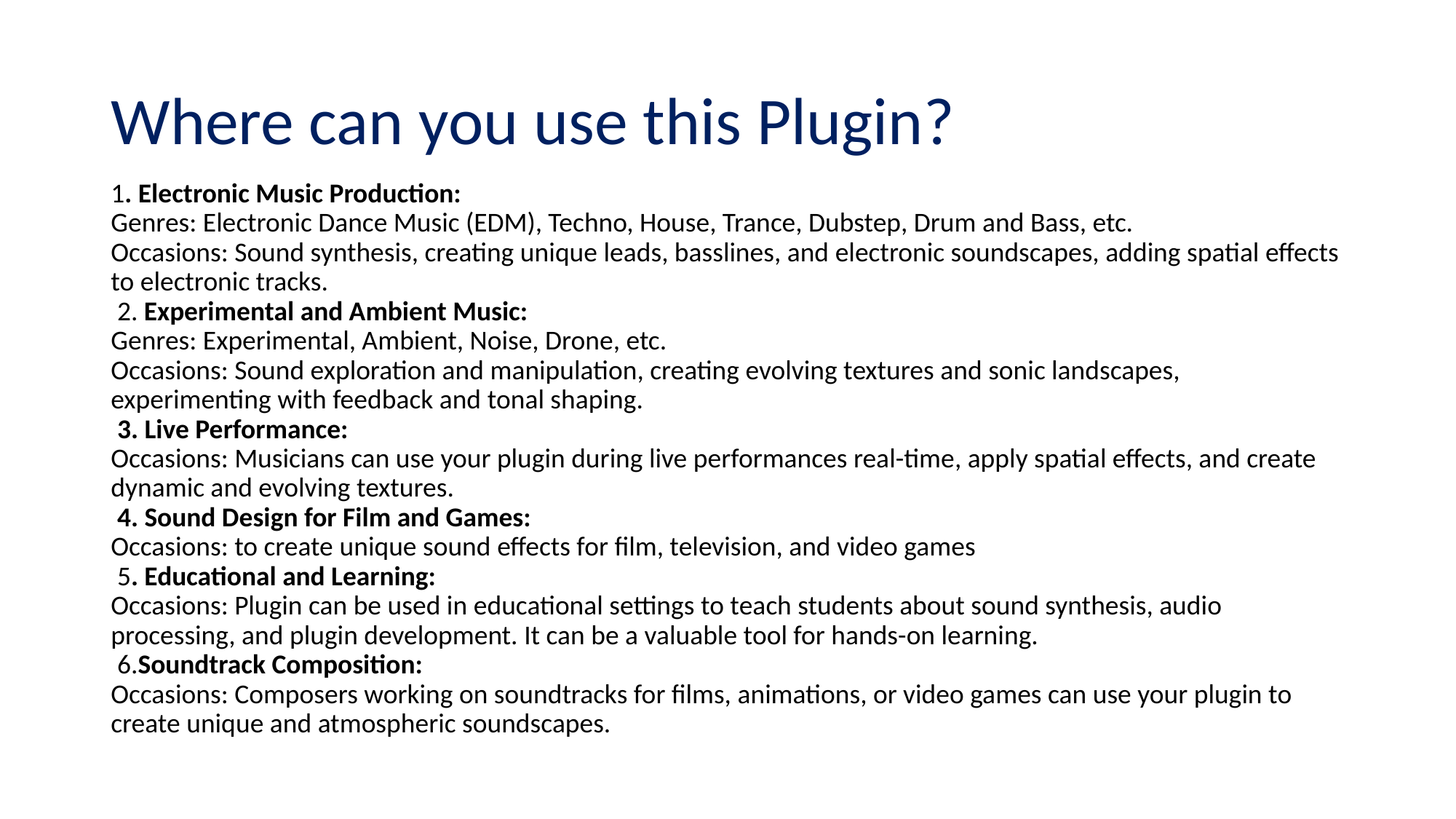

# Where can you use this Plugin?
1. Electronic Music Production:
Genres: Electronic Dance Music (EDM), Techno, House, Trance, Dubstep, Drum and Bass, etc.
Occasions: Sound synthesis, creating unique leads, basslines, and electronic soundscapes, adding spatial effects to electronic tracks.
 2. Experimental and Ambient Music:
Genres: Experimental, Ambient, Noise, Drone, etc.
Occasions: Sound exploration and manipulation, creating evolving textures and sonic landscapes, experimenting with feedback and tonal shaping.
 3. Live Performance:
Occasions: Musicians can use your plugin during live performances real-time, apply spatial effects, and create dynamic and evolving textures.
 4. Sound Design for Film and Games:
Occasions: to create unique sound effects for film, television, and video games
 5. Educational and Learning:
Occasions: Plugin can be used in educational settings to teach students about sound synthesis, audio processing, and plugin development. It can be a valuable tool for hands-on learning.
 6.Soundtrack Composition:
Occasions: Composers working on soundtracks for films, animations, or video games can use your plugin to create unique and atmospheric soundscapes.